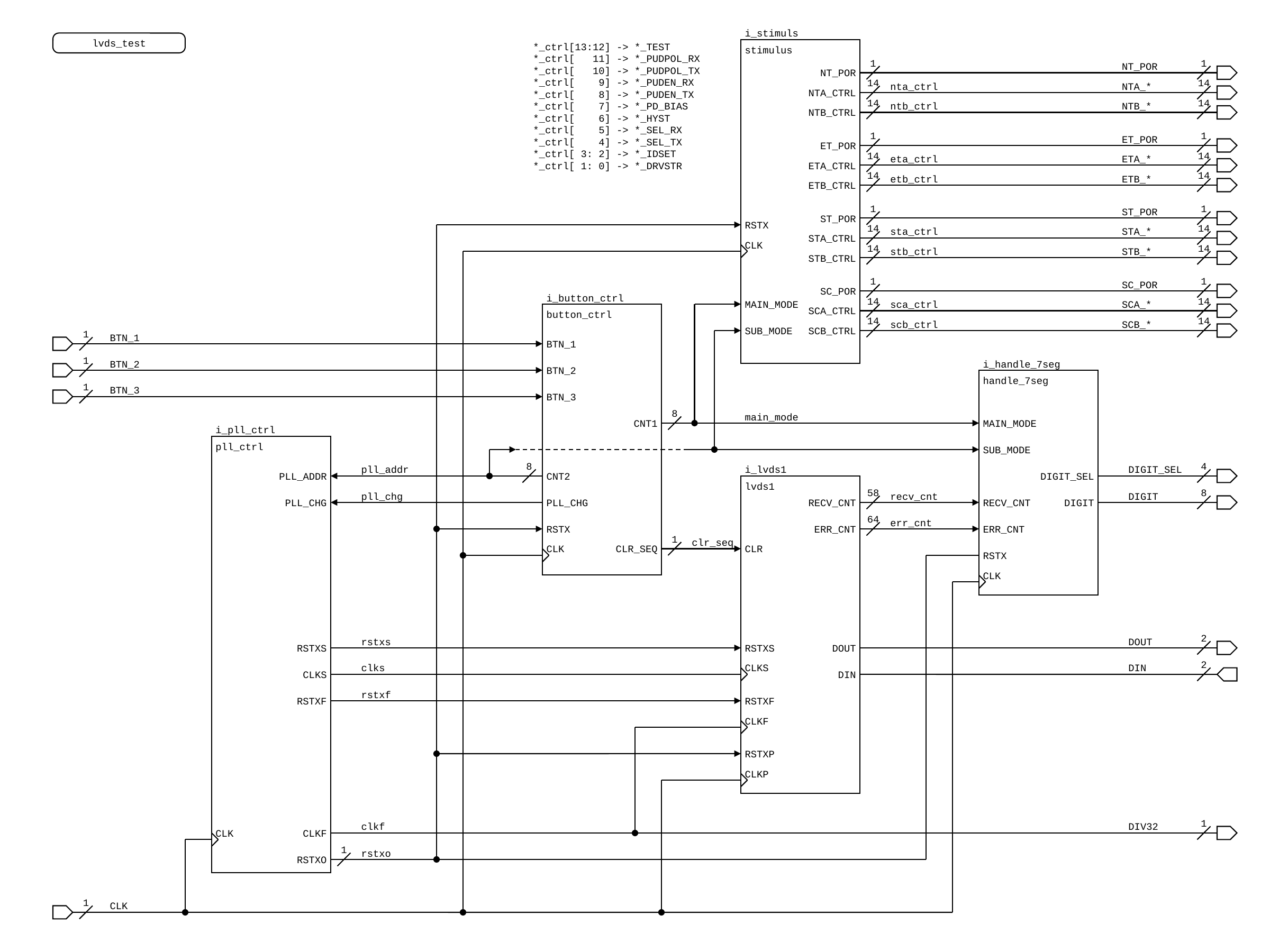

i_stimuls
lvds_test
*_ctrl[13:12] -> *_TEST
*_ctrl[   11] -> *_PUDPOL_RX
*_ctrl[   10] -> *_PUDPOL_TX
*_ctrl[    9] -> *_PUDEN_RX
*_ctrl[    8] -> *_PUDEN_TX
*_ctrl[    7] -> *_PD_BIAS
*_ctrl[    6] -> *_HYST
*_ctrl[    5] -> *_SEL_RX
*_ctrl[    4] -> *_SEL_TX
*_ctrl[ 3: 2] -> *_IDSET
*_ctrl[ 1: 0] -> *_DRVSTR
stimulus
1
NT_POR
1
NT_POR

14
nta_ctrl
NTA_*
14
NTA_CTRL

14
ntb_ctrl
NTB_*
14
NTB_CTRL

1
ET_POR
1
ET_POR

14
eta_ctrl
ETA_*
14
ETA_CTRL

14
etb_ctrl
ETB_*
14
ETB_CTRL

1
ST_POR
1
ST_POR

RSTX
14
sta_ctrl
STA_*
14
STA_CTRL

CLK
14
stb_ctrl
STB_*
14
STB_CTRL

1
SC_POR
1
SC_POR

i_button_ctrl
MAIN_MODE
14
sca_ctrl
SCA_*
14
button_ctrl
SCA_CTRL

14
scb_ctrl
SCB_*
14
SUB_MODE
SCB_CTRL

1
BTN_1

BTN_1
1
BTN_2
i_handle_7seg

BTN_2
handle_7seg
1
BTN_3

BTN_3
8
main_mode
CNT1
MAIN_MODE
i_pll_ctrl
pll_ctrl
SUB_MODE
pll_addr
8
i_lvds1
DIGIT_SEL
4
PLL_ADDR
CNT2
DIGIT_SEL

lvds1
pll_chg
58
recv_cnt
DIGIT
8
PLL_CHG
PLL_CHG
RECV_CNT
RECV_CNT
DIGIT

64
err_cnt
RSTX
ERR_CNT
ERR_CNT
1
clr_seq
CLK
CLR_SEQ
CLR
RSTX
CLK
rstxs
DOUT
2
RSTXS
RSTXS
DOUT

clks
CLKS
DIN
2
CLKS
DIN

rstxf
RSTXF
RSTXF
CLKF
RSTXP
CLKP
clkf
DIV32
1
CLK
CLKF

1
rstxo
RSTXO
1
CLK